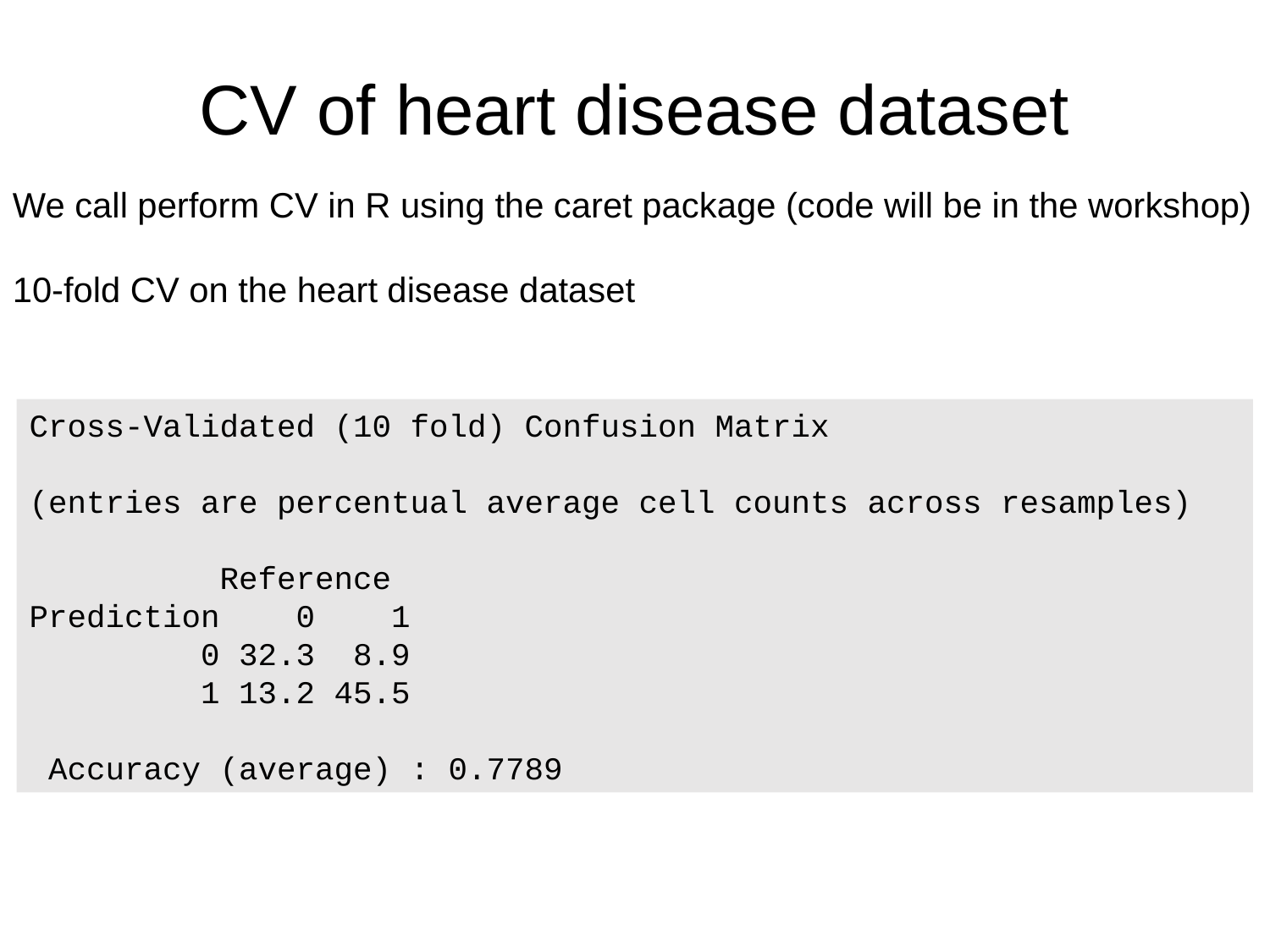

CV of heart disease dataset
We call perform CV in R using the caret package (code will be in the workshop)

10-fold CV on the heart disease dataset
Cross-Validated (10 fold) Confusion Matrix

(entries are percentual average cell counts across resamples)

          Reference
Prediction    0    1
         0 32.3  8.9
         1 13.2 45.5

 Accuracy (average) : 0.7789